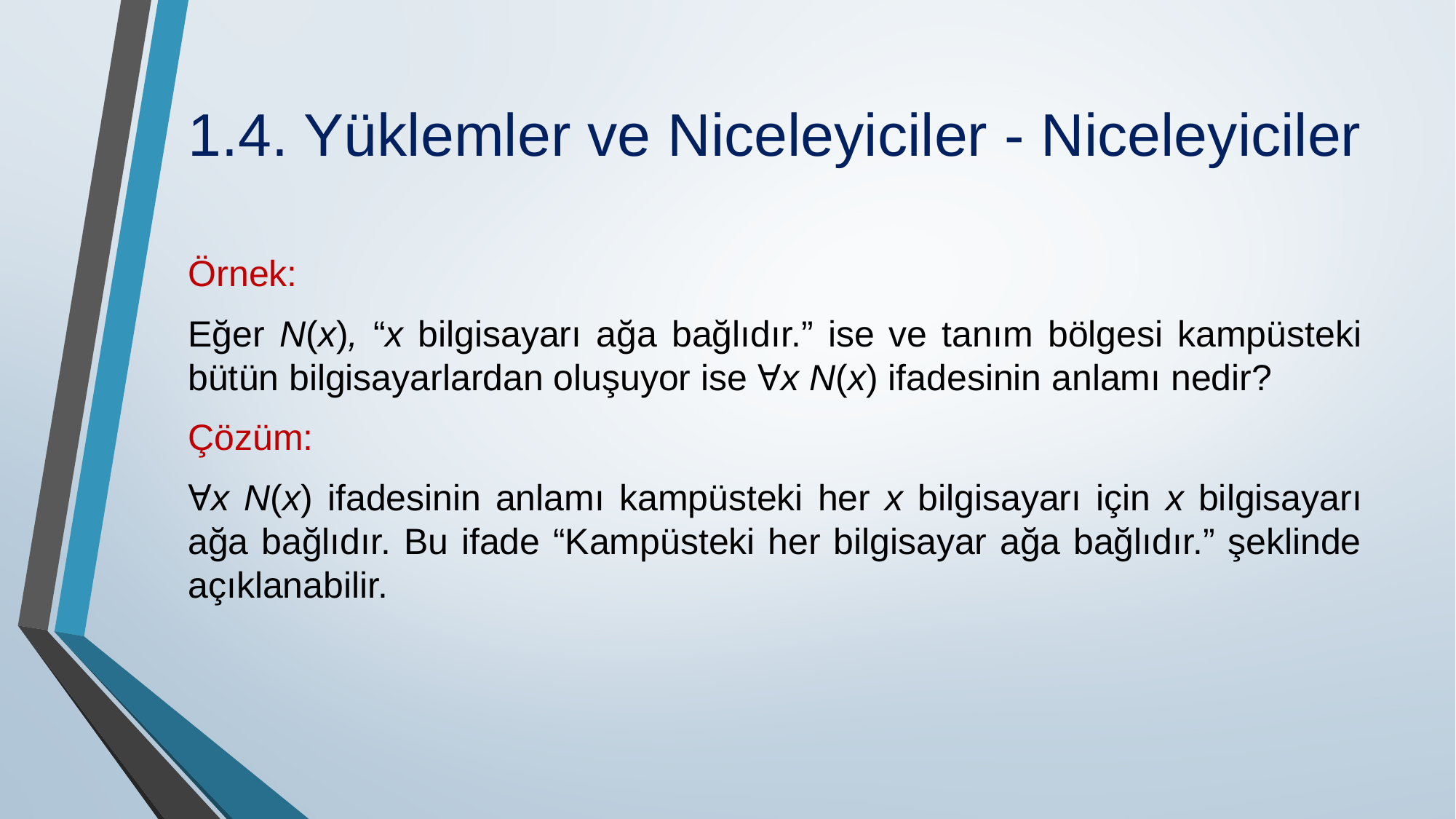

# 1.4. Yüklemler ve Niceleyiciler - Niceleyiciler
Örnek:
Eğer N(x), “x bilgisayarı ağa bağlıdır.” ise ve tanım bölgesi kampüsteki bütün bilgisayarlardan oluşuyor ise Ɐx N(x) ifadesinin anlamı nedir?
Çözüm:
Ɐx N(x) ifadesinin anlamı kampüsteki her x bilgisayarı için x bilgisayarı ağa bağlıdır. Bu ifade “Kampüsteki her bilgisayar ağa bağlıdır.” şeklinde açıklanabilir.